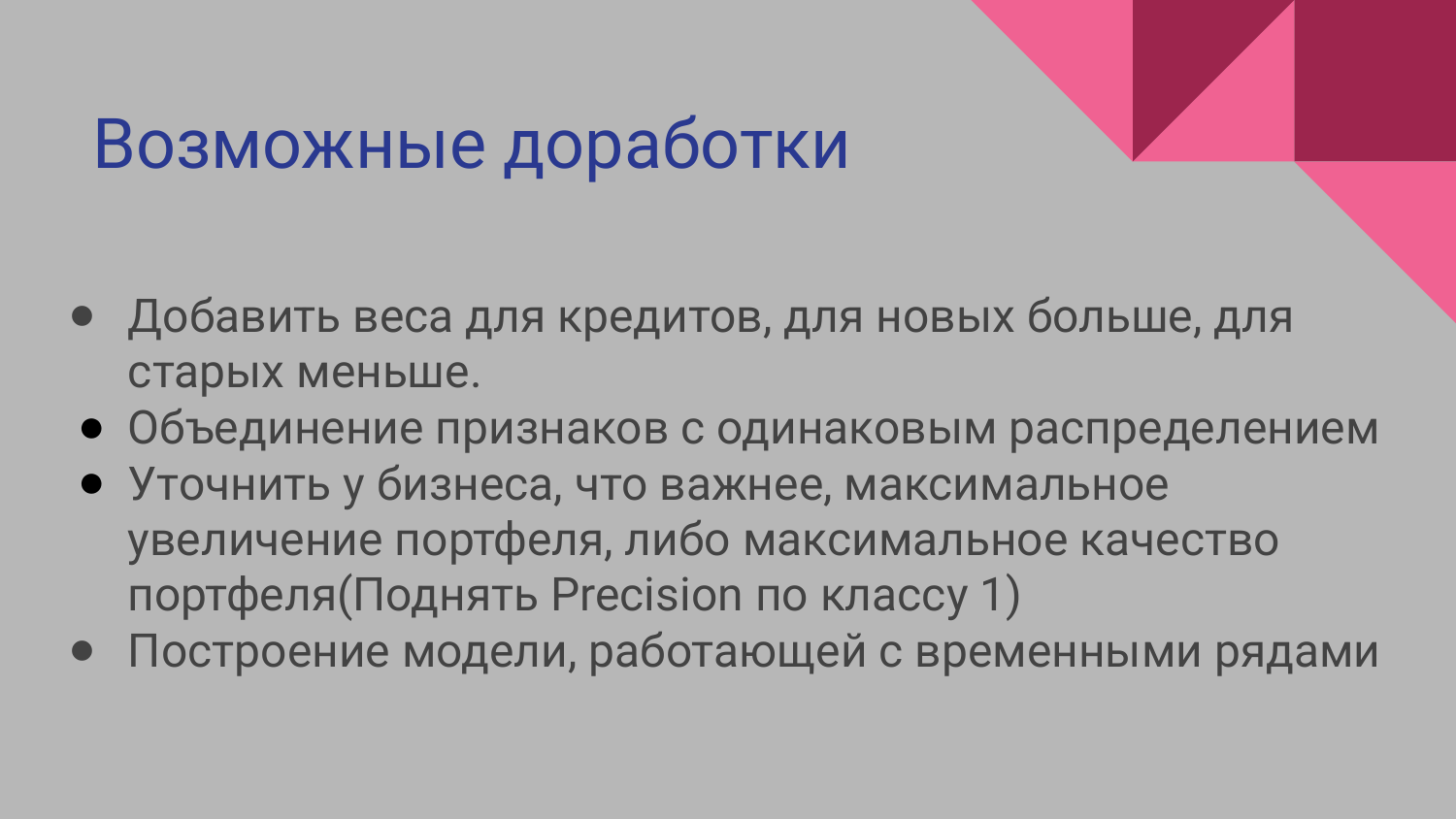

# Возможные доработки

Добавить веса для кредитов, для новых больше, для старых меньше.
Объединение признаков с одинаковым распределением
Уточнить у бизнеса, что важнее, максимальное увеличение портфеля, либо максимальное качество портфеля(Поднять Precision по классу 1)
Построение модели, работающей с временными рядами